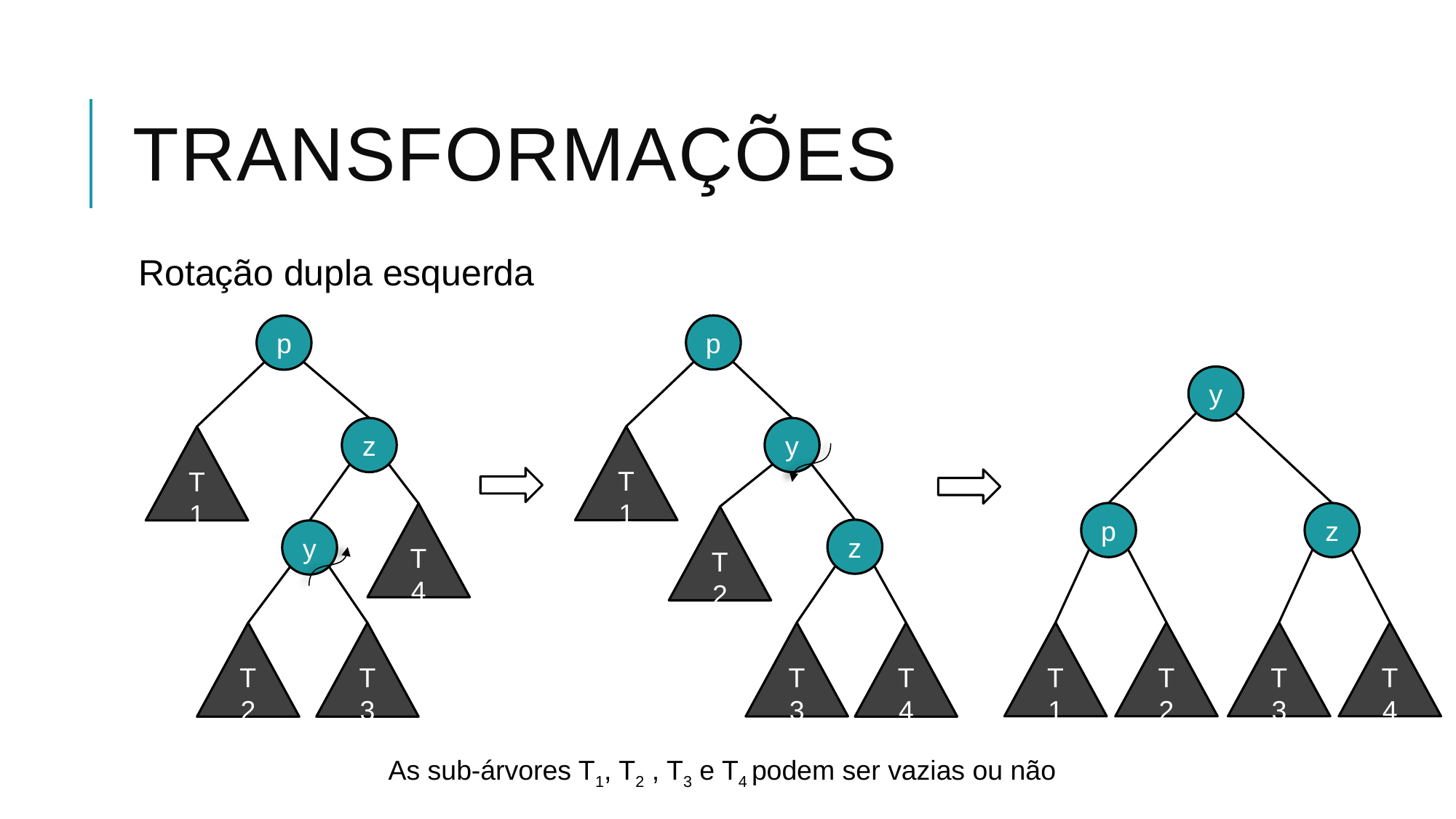

# Transformações
Rotação dupla esquerda
p
p
y
z
y
T1
T1

p
z
T4
T2
z
y
T1
T2
T3
T4
T3
T4
T2
T3
As sub-árvores T1, T2 , T3 e T4 podem ser vazias ou não